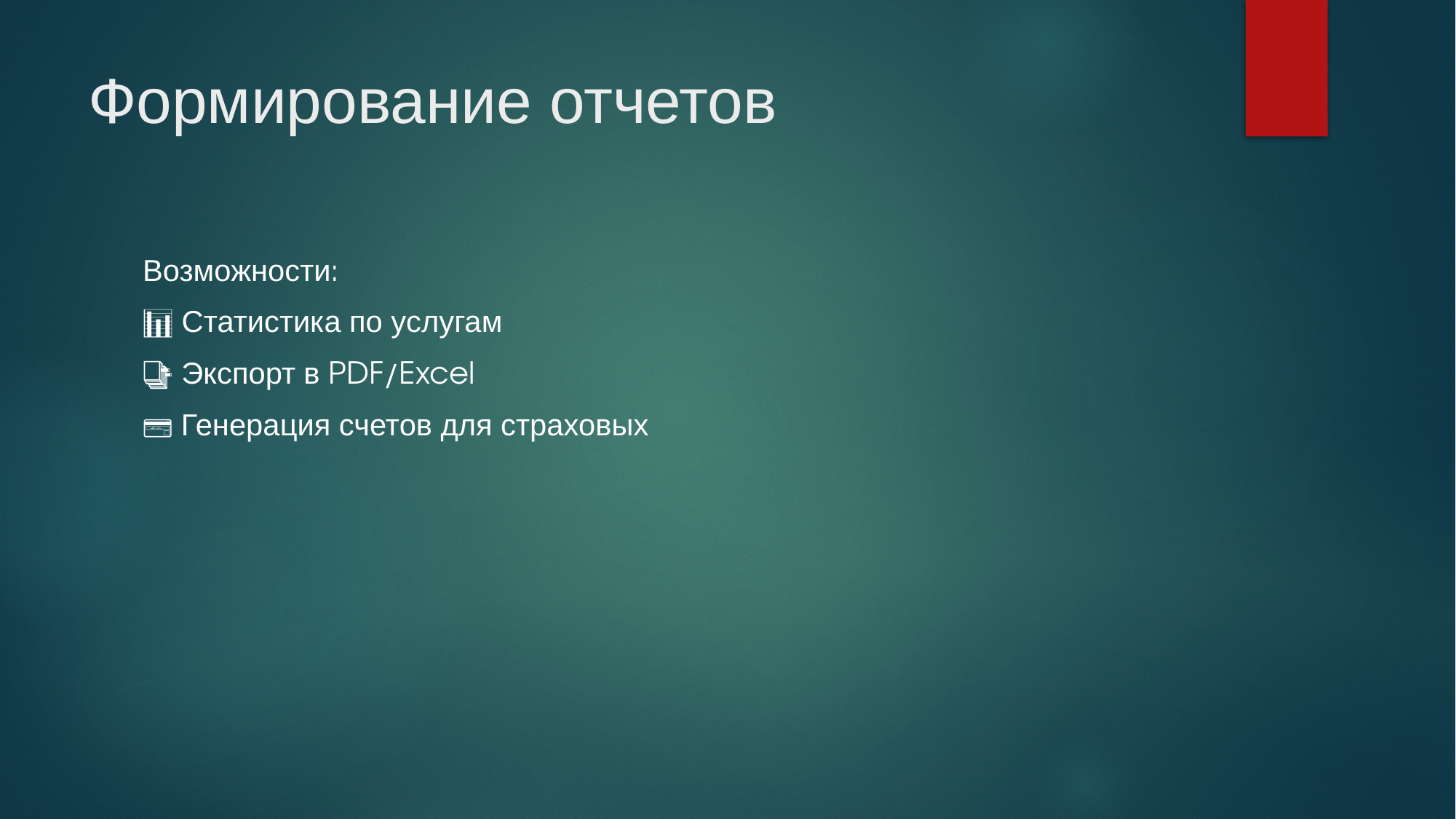

# Формирование отчетов
Возможности:
📊 Статистика по услугам
📑 Экспорт в PDF/Excel
💳 Генерация счетов для страховых